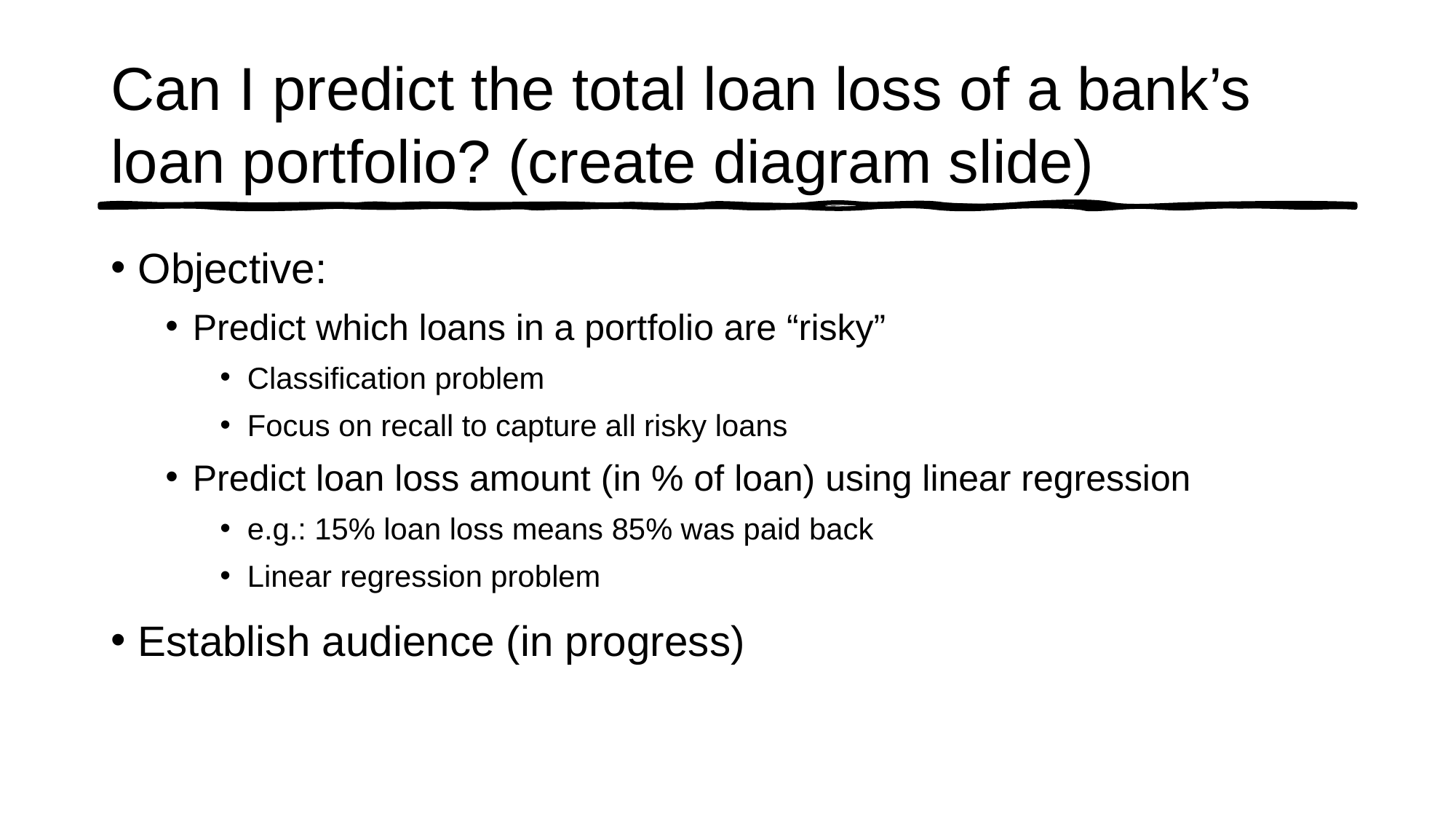

# Can I predict the total loan loss of a bank’s loan portfolio? (create diagram slide)
Objective:
Predict which loans in a portfolio are “risky”
Classification problem
Focus on recall to capture all risky loans
Predict loan loss amount (in % of loan) using linear regression
e.g.: 15% loan loss means 85% was paid back
Linear regression problem
Establish audience (in progress)